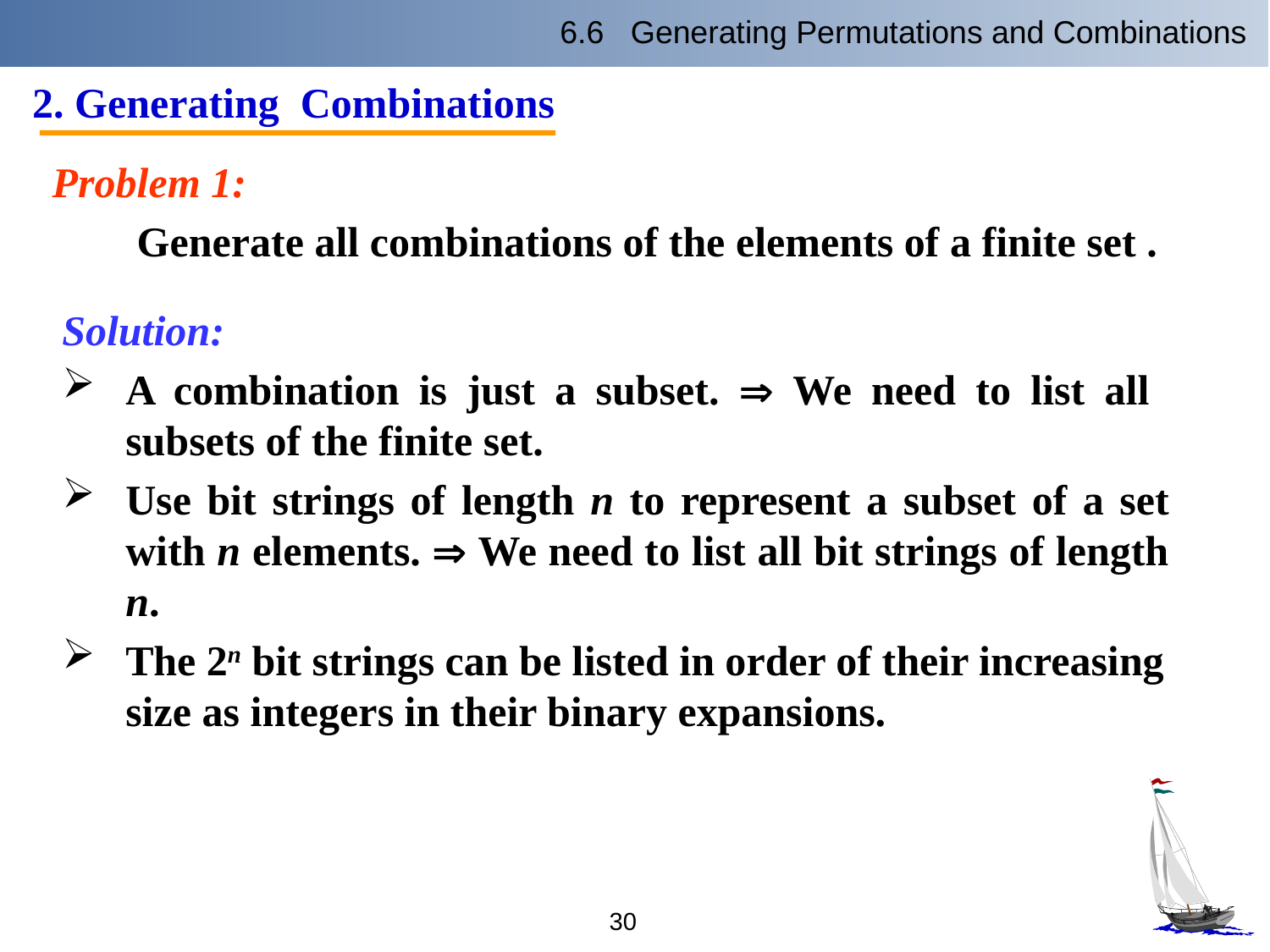

6.6   Generating Permutations and Combinations
2. Generating  Combinations

Problem 1:
        Generate all combinations of the elements of a finite set .
Solution:
A combination is just a subset. ⇒ We need to list all  subsets of the finite set.
Use bit strings of length n to represent a subset of a set with n elements. ⇒ We need to list all bit strings of length n.
The 2n bit strings can be listed in order of their increasing size as integers in their binary expansions.
30